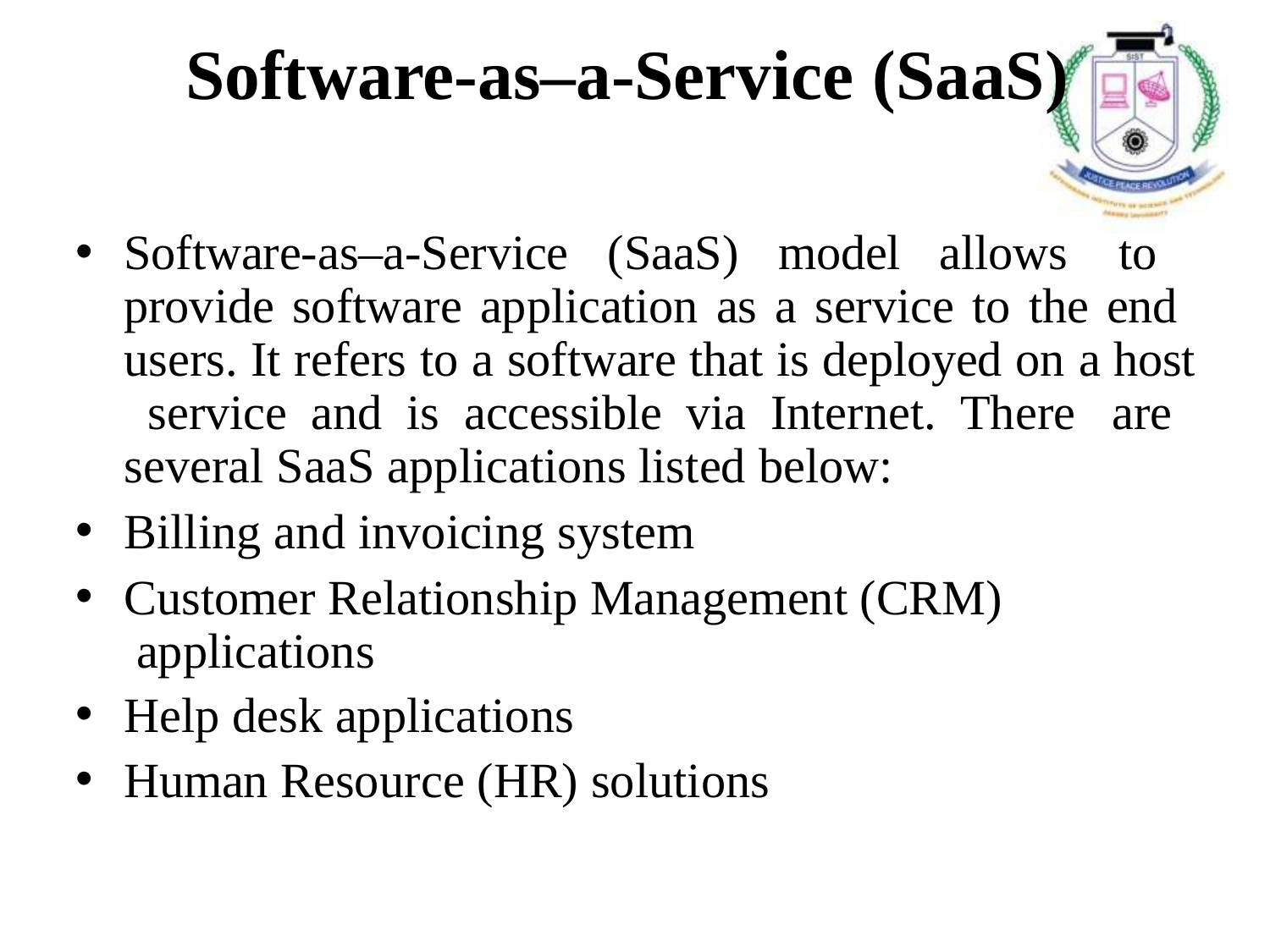

# Software-as–a-Service (SaaS)
Software-as–a-Service (SaaS) model allows to  provide software application as a service to the end  users. It refers to a software that is deployed on a host  service and is accessible via Internet. There are  several SaaS applications listed below:
Billing and invoicing system
Customer Relationship Management (CRM)  applications
Help desk applications
Human Resource (HR) solutions